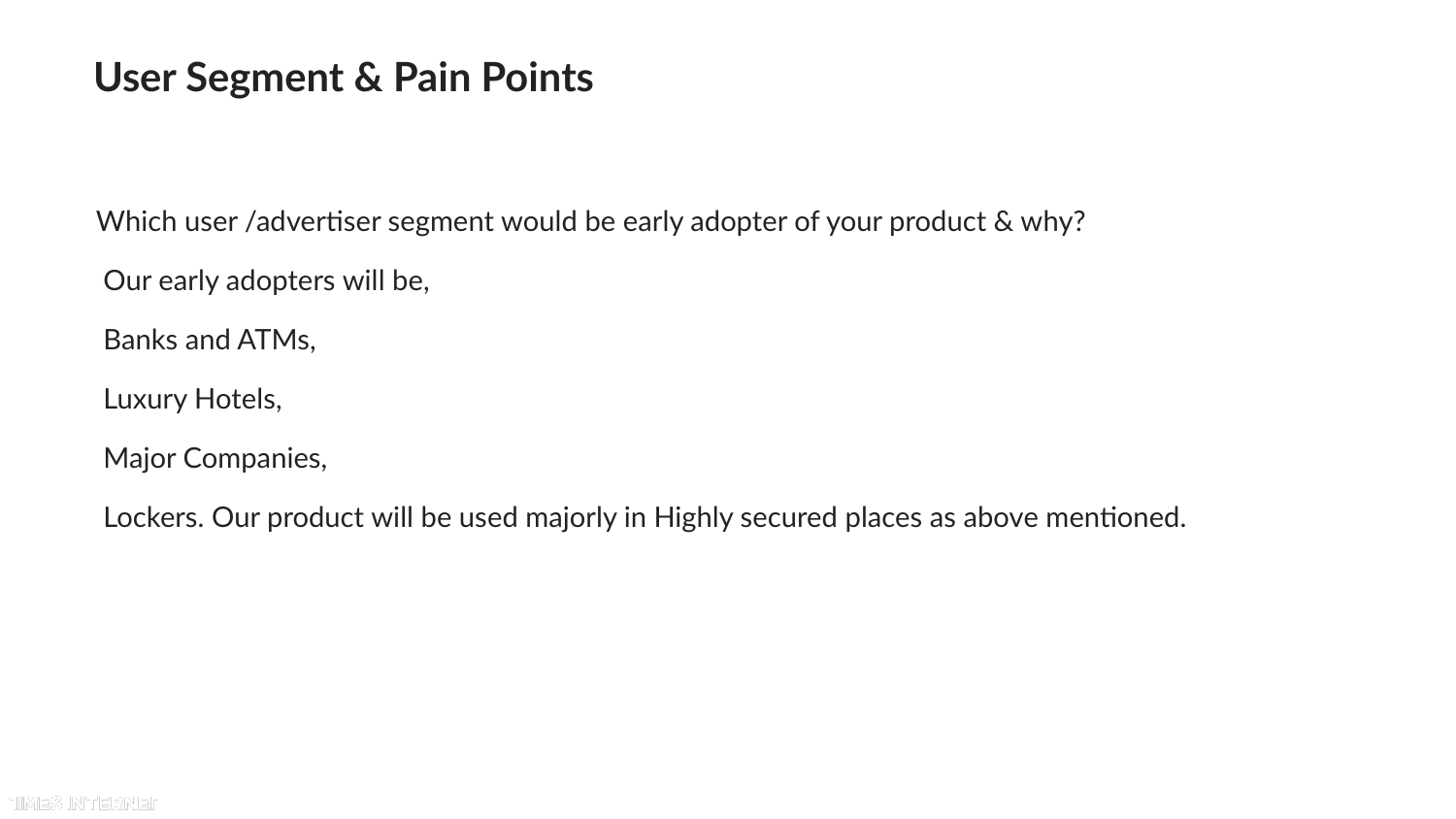

# User Segment & Pain Points
Which user /advertiser segment would be early adopter of your product & why?
 Our early adopters will be,
 Banks and ATMs,
 Luxury Hotels,
 Major Companies,
 Lockers. Our product will be used majorly in Highly secured places as above mentioned.